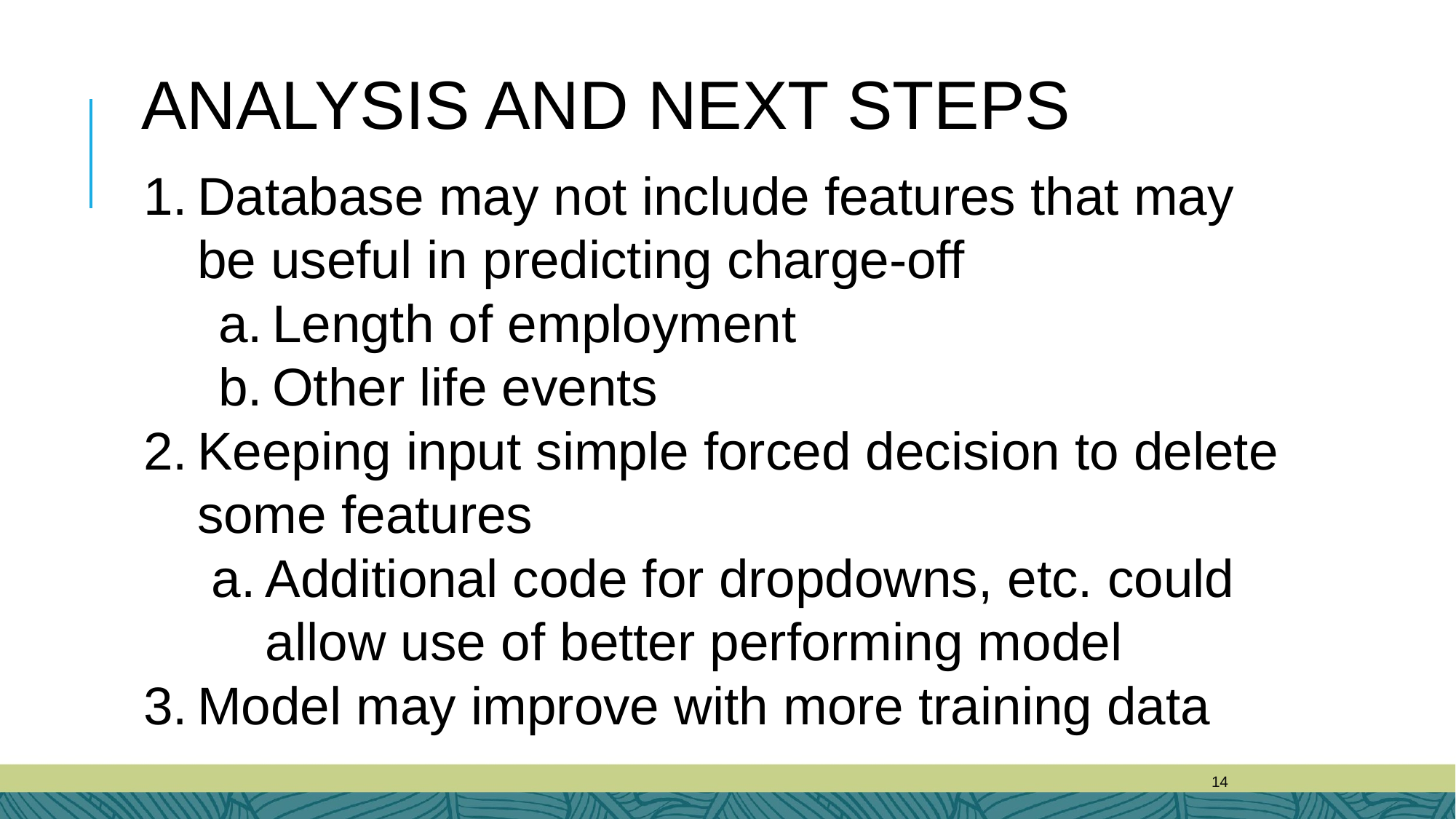

ANALYSIS AND NEXT STEPS
Database may not include features that may be useful in predicting charge-off
Length of employment
Other life events
Keeping input simple forced decision to delete some features
Additional code for dropdowns, etc. could allow use of better performing model
Model may improve with more training data
14